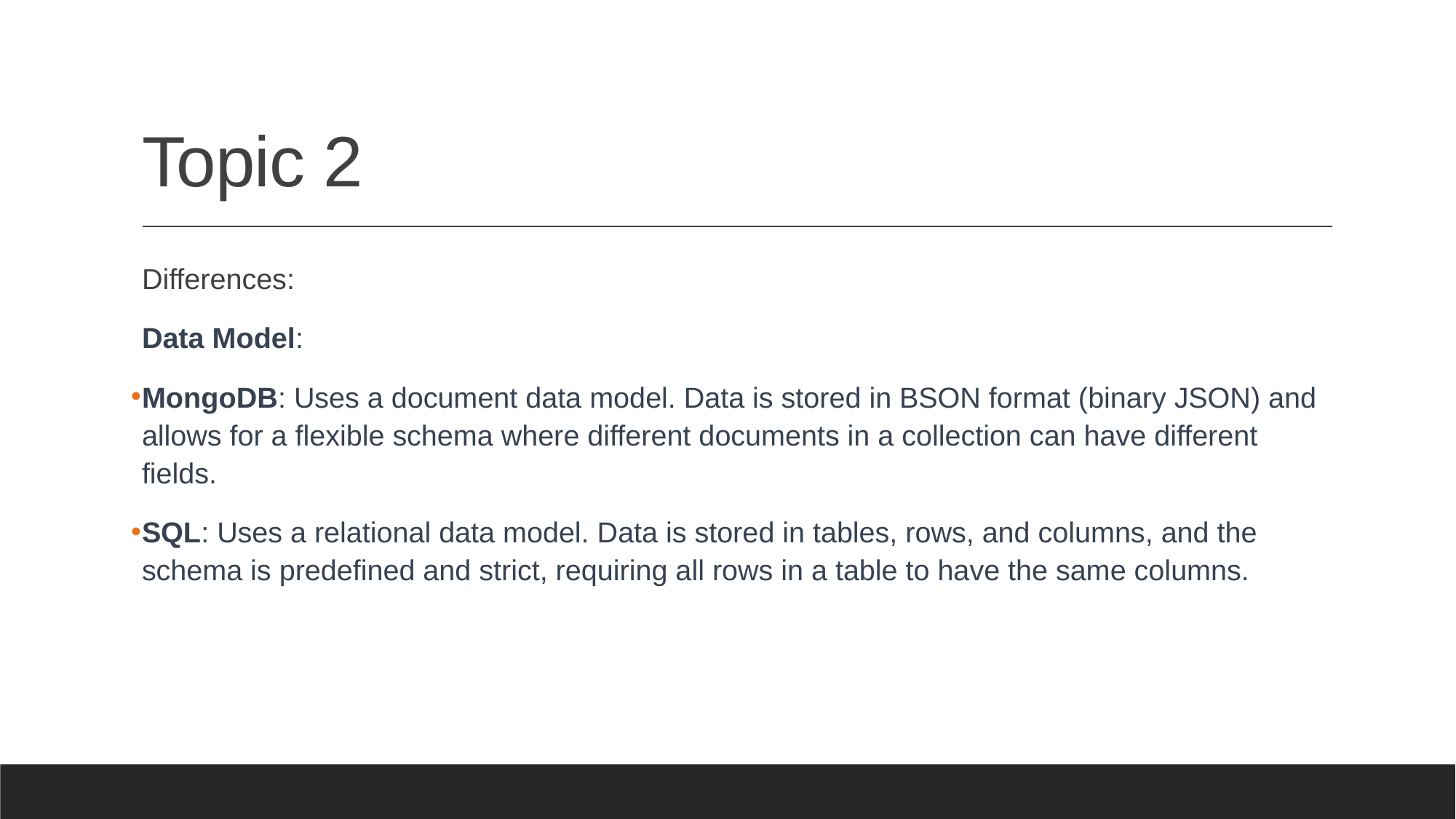

# Topic 2
Differences:
Data Model:
MongoDB: Uses a document data model. Data is stored in BSON format (binary JSON) and allows for a flexible schema where different documents in a collection can have different fields.
SQL: Uses a relational data model. Data is stored in tables, rows, and columns, and the schema is predefined and strict, requiring all rows in a table to have the same columns.